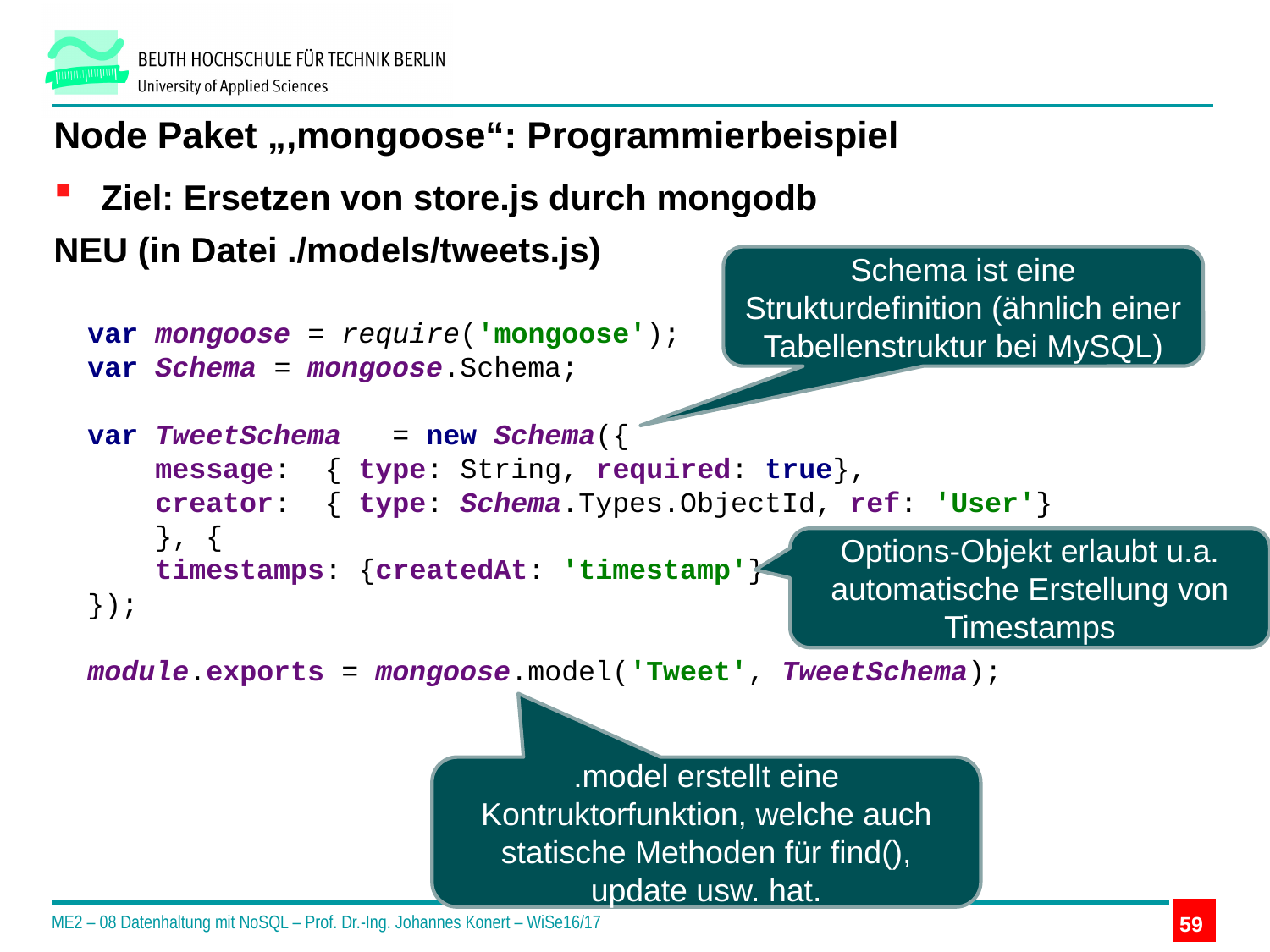

# Node Paket „,mongoose“: Programmierbeispiel
Ziel: Ersetzen von store.js durch mongodb
NEU (in Datei ./models/tweets.js)
Schema ist eine Strukturdefinition (ähnlich einer Tabellenstruktur bei MySQL)
var mongoose = require('mongoose');
var Schema = mongoose.Schema;
var TweetSchema   = new Schema({
    message:  { type: String, required: true},
    creator:  { type: Schema.Types.ObjectId, ref: 'User'}
    }, {
    timestamps: {createdAt: 'timestamp'}
});
module.exports = mongoose.model('Tweet', TweetSchema);
Options-Objekt erlaubt u.a. automatische Erstellung von Timestamps
.model erstellt eine Kontruktorfunktion, welche auch statische Methoden für find(), update usw. hat.
ME2 – 08 Datenhaltung mit NoSQL – Prof. Dr.-Ing. Johannes Konert – WiSe16/17

59